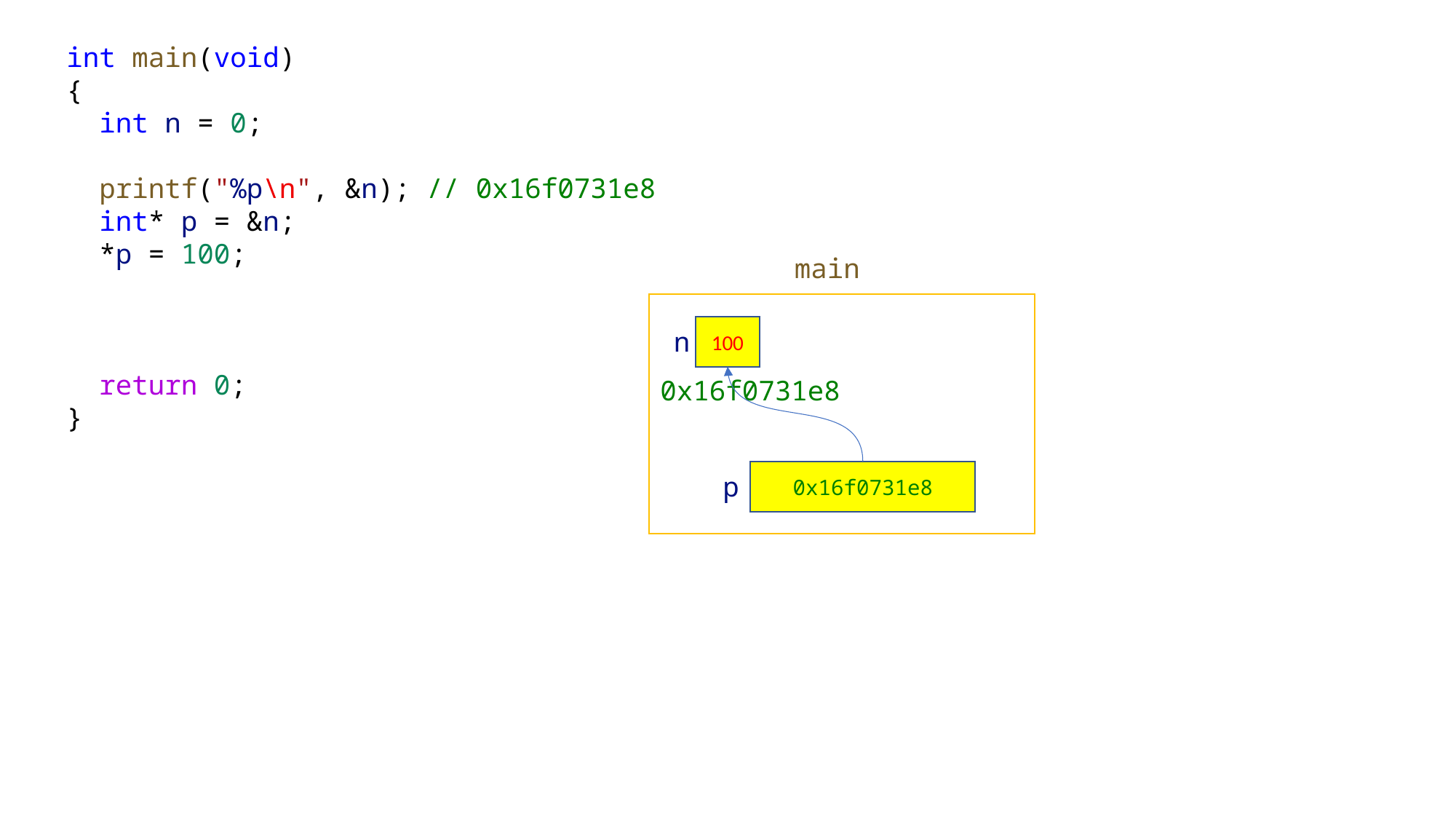

int main(void)
{
  int n = 0;
  printf("%p\n", &n); // 0x16f0731e8
  int* p = &n;
  *p = 100;

  return 0;
}

main

100
n
0x16f0731e8
0x16f0731e8
p